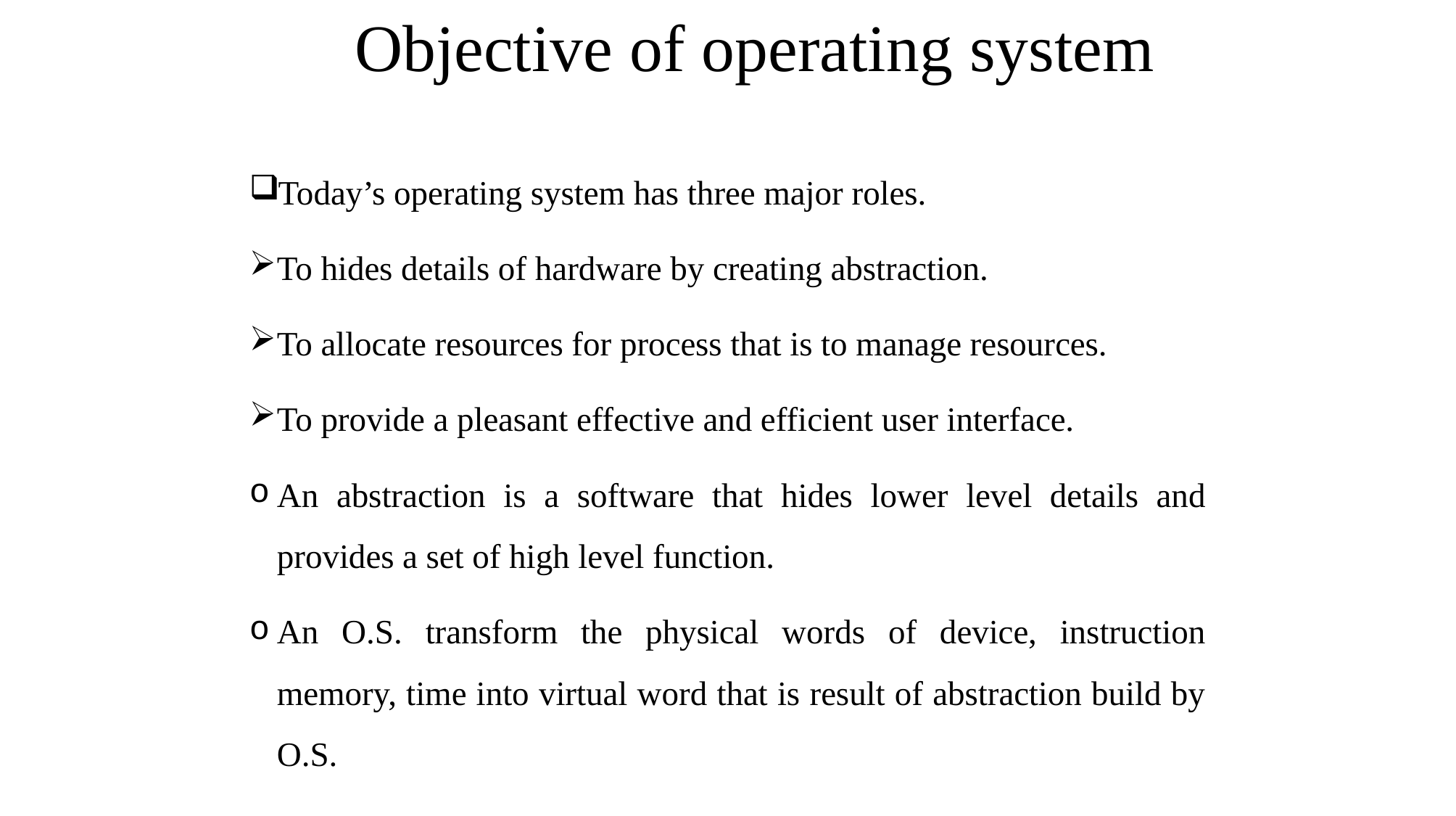

# Objective of operating system
Today’s operating system has three major roles.
To hides details of hardware by creating abstraction.
To allocate resources for process that is to manage resources.
To provide a pleasant effective and efficient user interface.
An abstraction is a software that hides lower level details and provides a set of high level function.
An O.S. transform the physical words of device, instruction memory, time into virtual word that is result of abstraction build by O.S.